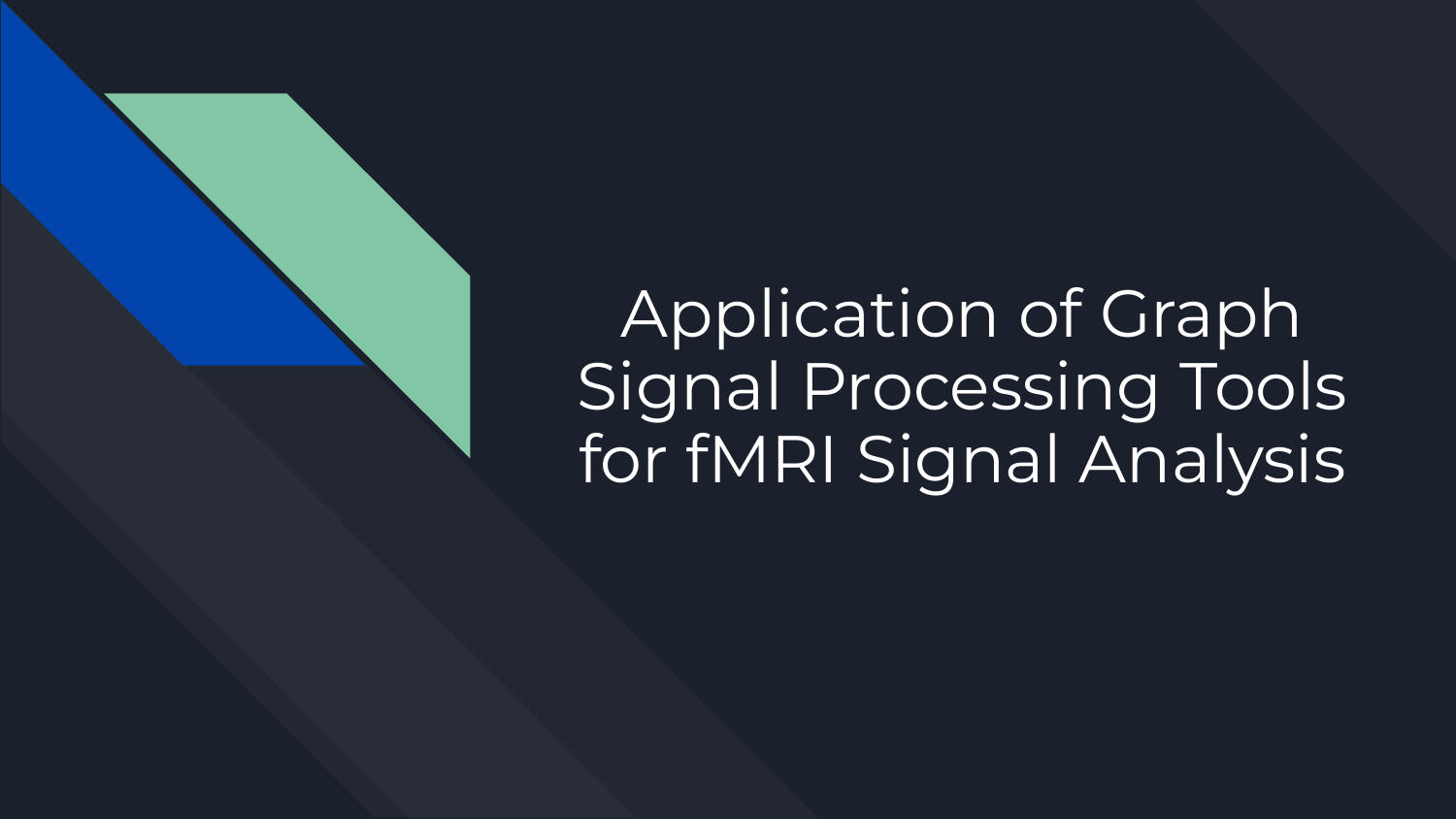

# Application of Graph Signal Processing Tools for fMRI Signal Analysis